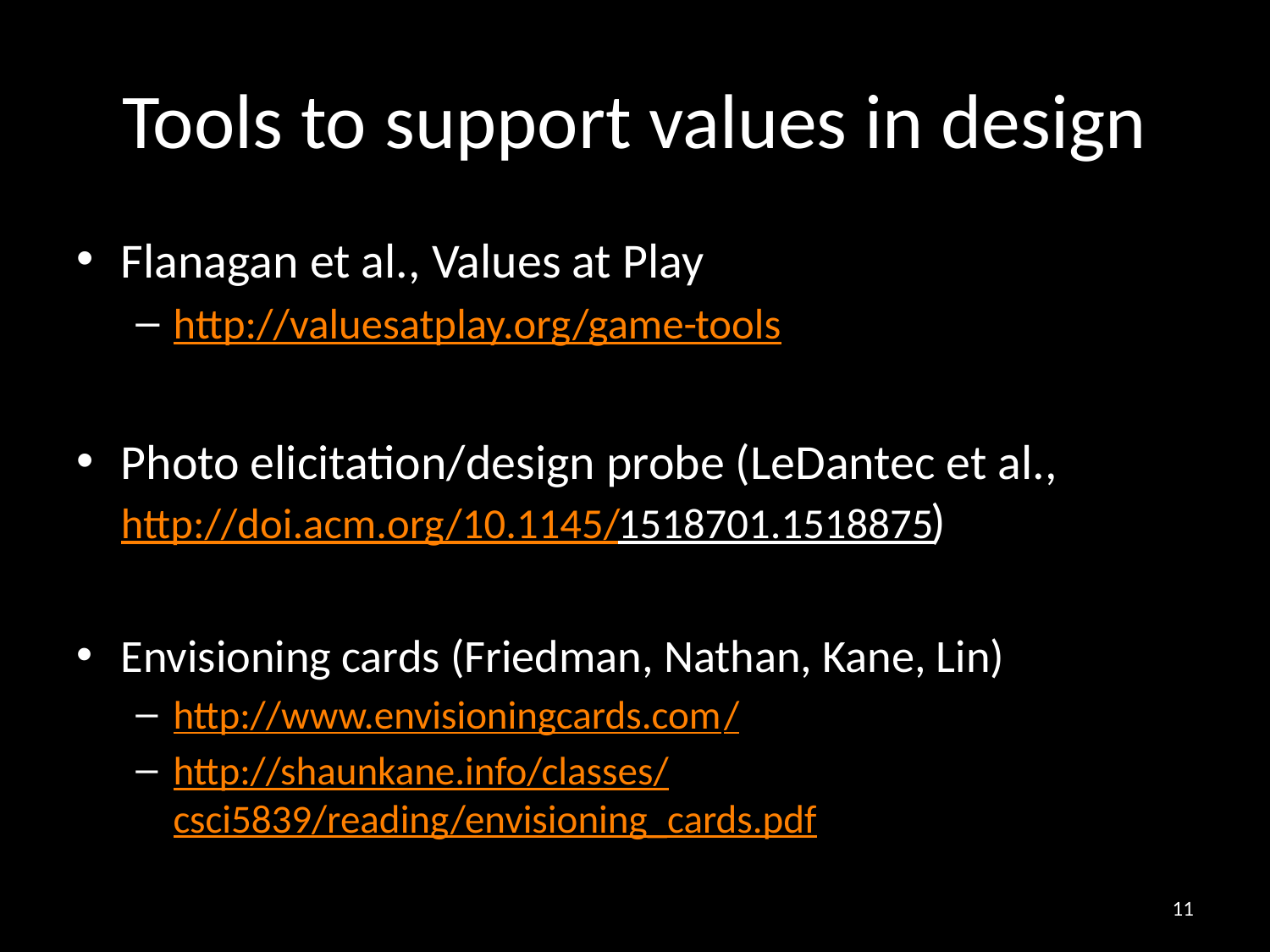

# Tools to support values in design
Flanagan et al., Values at Play
http://valuesatplay.org/game-tools

Photo elicitation/design probe (LeDantec et al., http://doi.acm.org/10.1145/1518701.1518875)

Envisioning cards (Friedman, Nathan, Kane, Lin)
http://www.envisioningcards.com/
http://shaunkane.info/classes/csci5839/reading/envisioning_cards.pdf

11